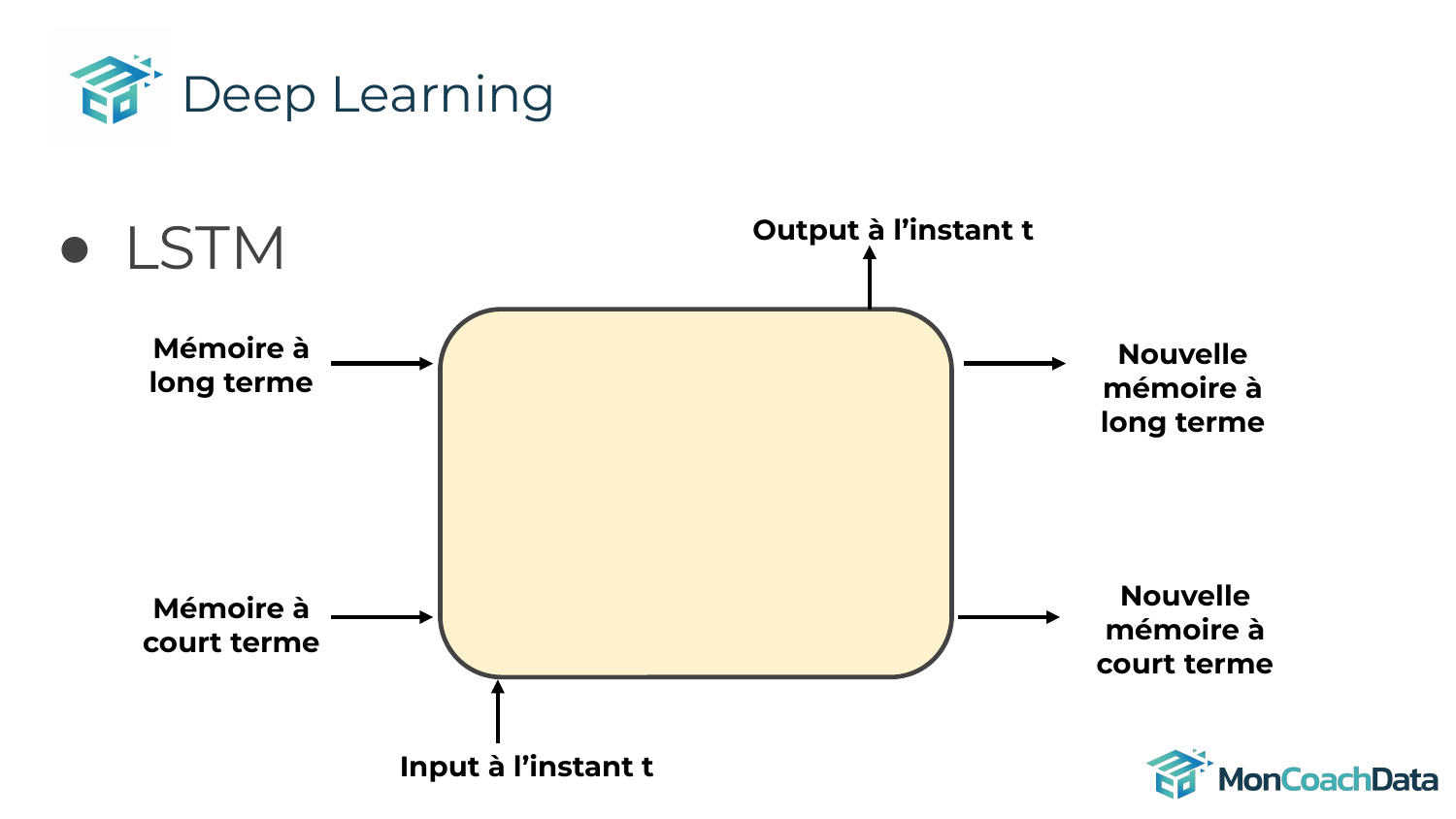

# Deep Learning
LSTM
Output à l’instant t

Mémoire à long terme
Nouvelle mémoire à long terme
Nouvelle mémoire à court terme
Mémoire à court terme
Input à l’instant t